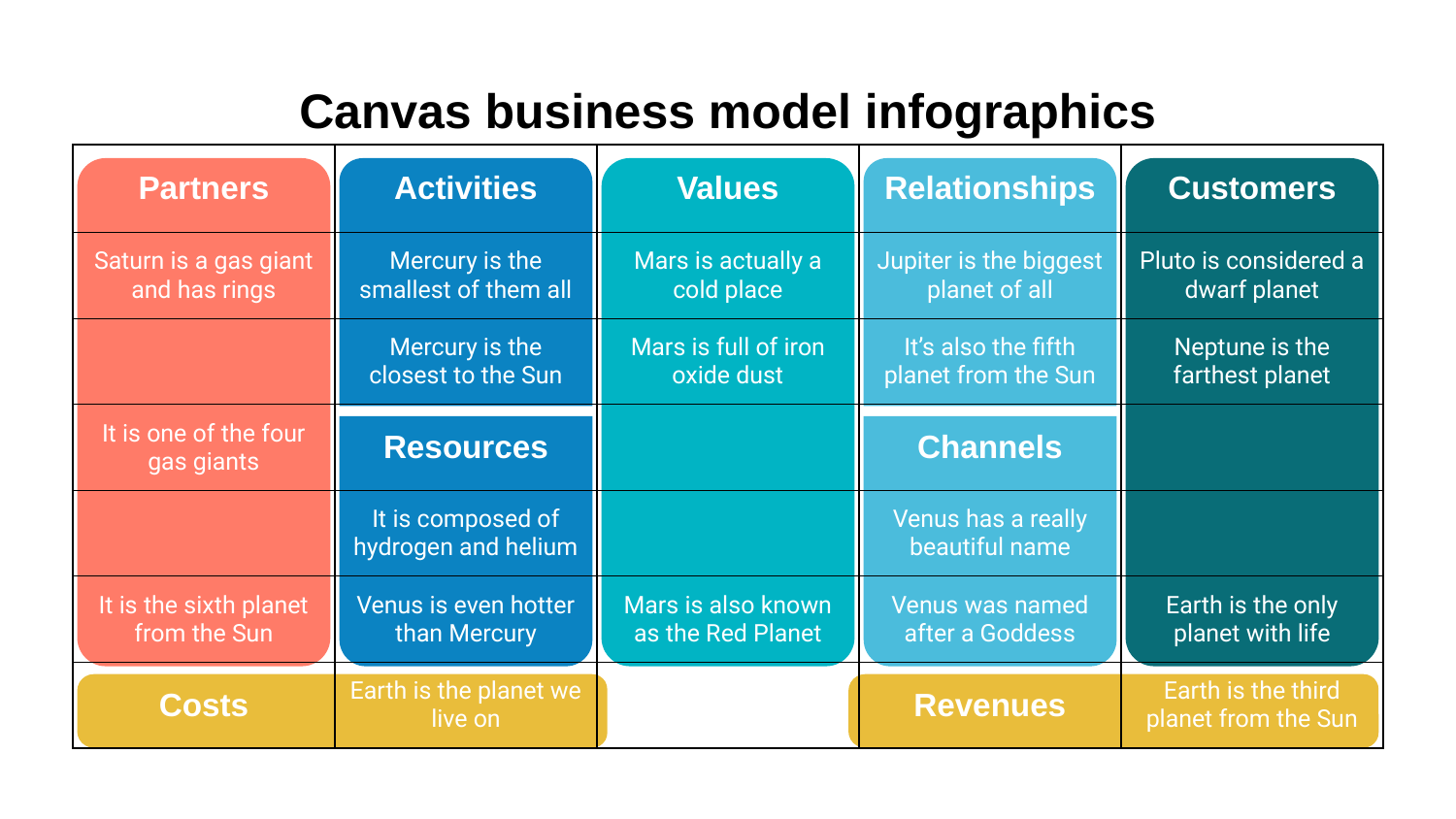

# Canvas business model infographics
| Partners | Activities | Values | Relationships | Customers |
| --- | --- | --- | --- | --- |
| Saturn is a gas giant and has rings | Mercury is the smallest of them all | Mars is actually a cold place | Jupiter is the biggest planet of all | Pluto is considered a dwarf planet |
|  | Mercury is the closest to the Sun | Mars is full of iron oxide dust | It’s also the fifth planet from the Sun | Neptune is the farthest planet |
| It is one of the four gas giants | Resources |  | Channels |  |
|  | It is composed of hydrogen and helium |  | Venus has a really beautiful name |  |
| It is the sixth planet from the Sun | Venus is even hotter than Mercury | Mars is also known as the Red Planet | Venus was named after a Goddess | Earth is the only planet with life |
| Costs | Earth is the planet we live on |  | Revenues | Earth is the third planet from the Sun |